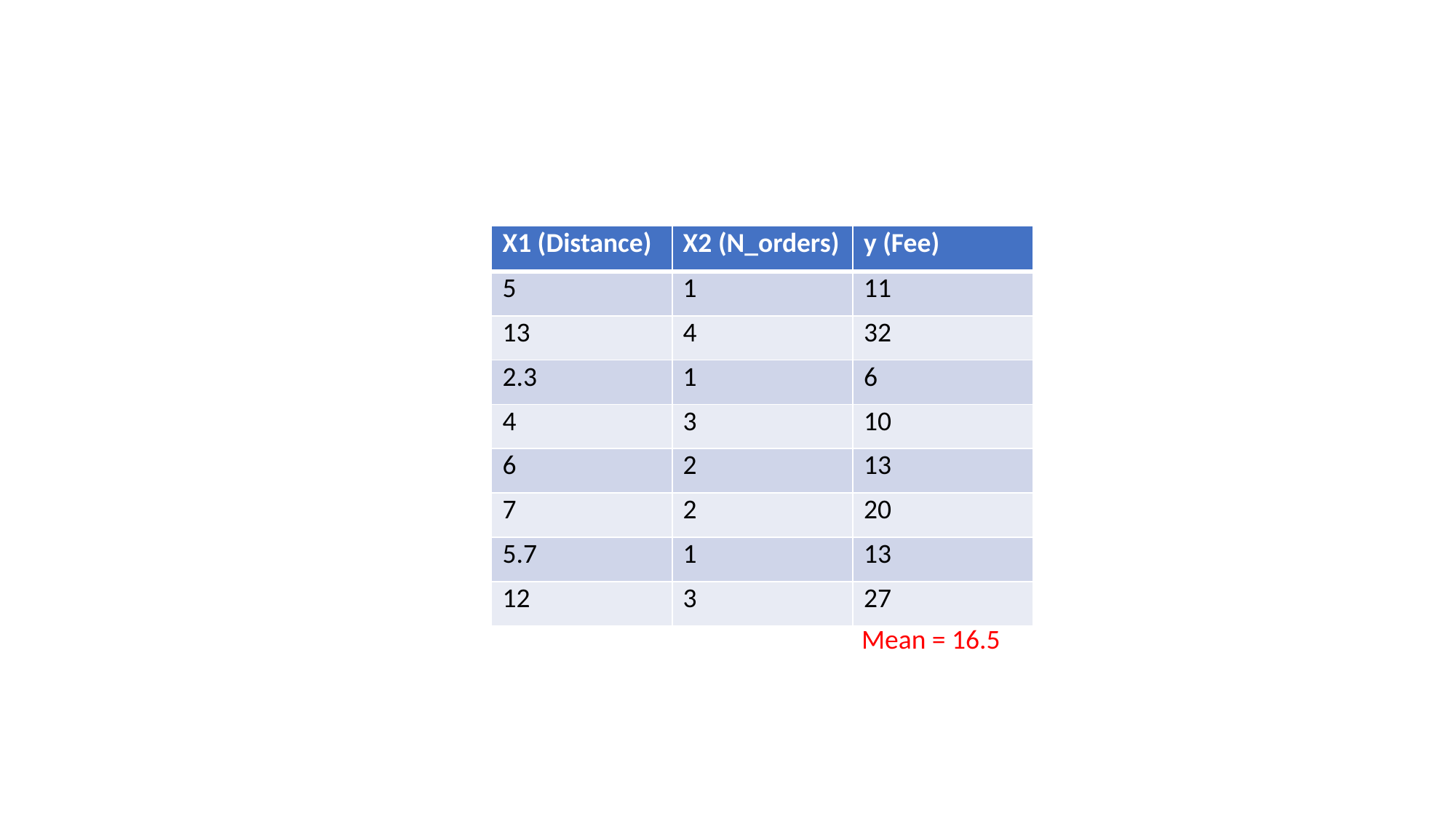

#
| X1 (Distance) | X2 (N\_orders) | y (Fee) |
| --- | --- | --- |
| 5 | 1 | 11 |
| 13 | 4 | 32 |
| 2.3 | 1 | 6 |
| 4 | 3 | 10 |
| 6 | 2 | 13 |
| 7 | 2 | 20 |
| 5.7 | 1 | 13 |
| 12 | 3 | 27 |
Mean = 16.5